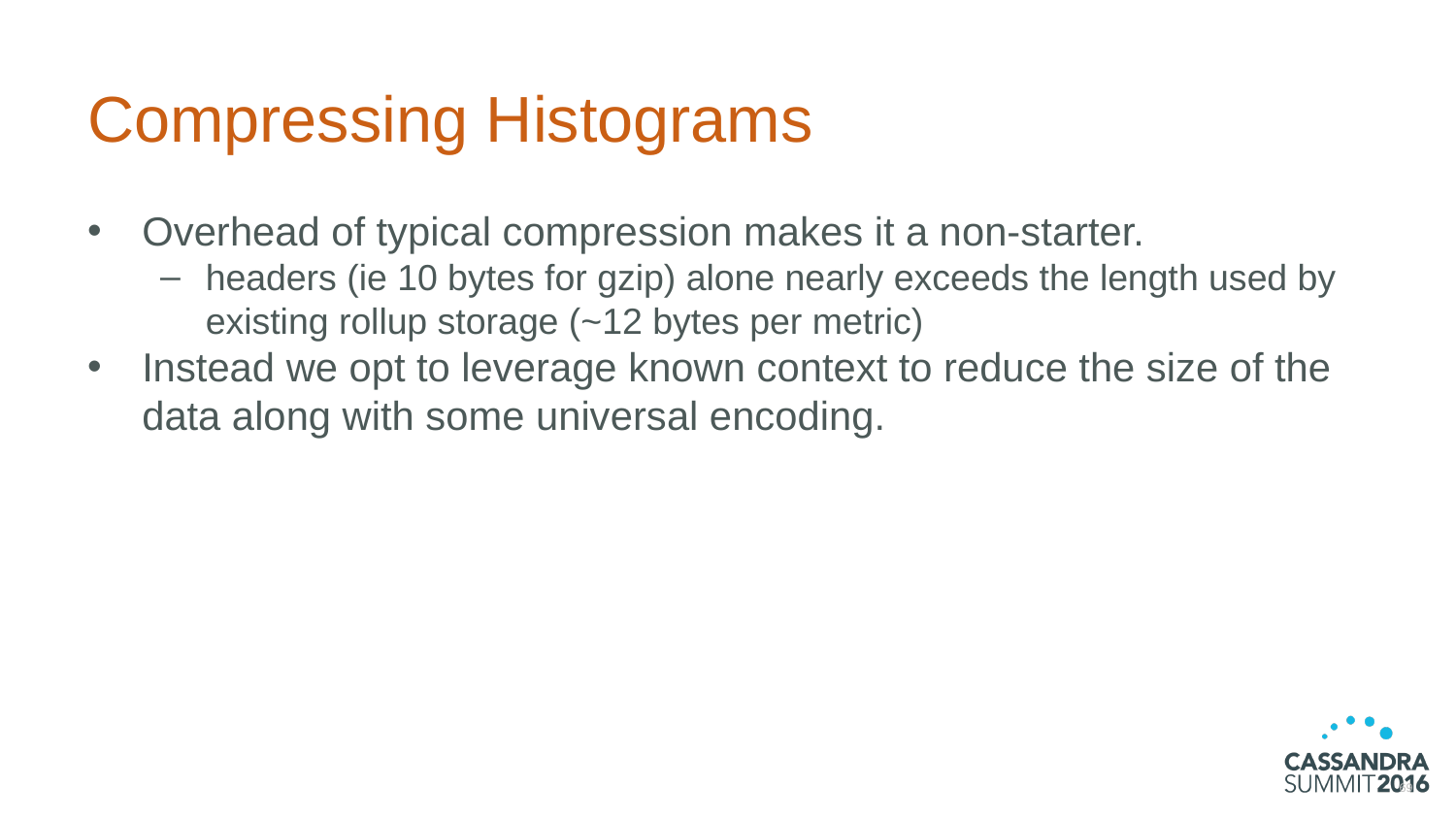

# Compressing Histograms
Overhead of typical compression makes it a non-starter.
headers (ie 10 bytes for gzip) alone nearly exceeds the length used by existing rollup storage (~12 bytes per metric)
Instead we opt to leverage known context to reduce the size of the data along with some universal encoding.

69